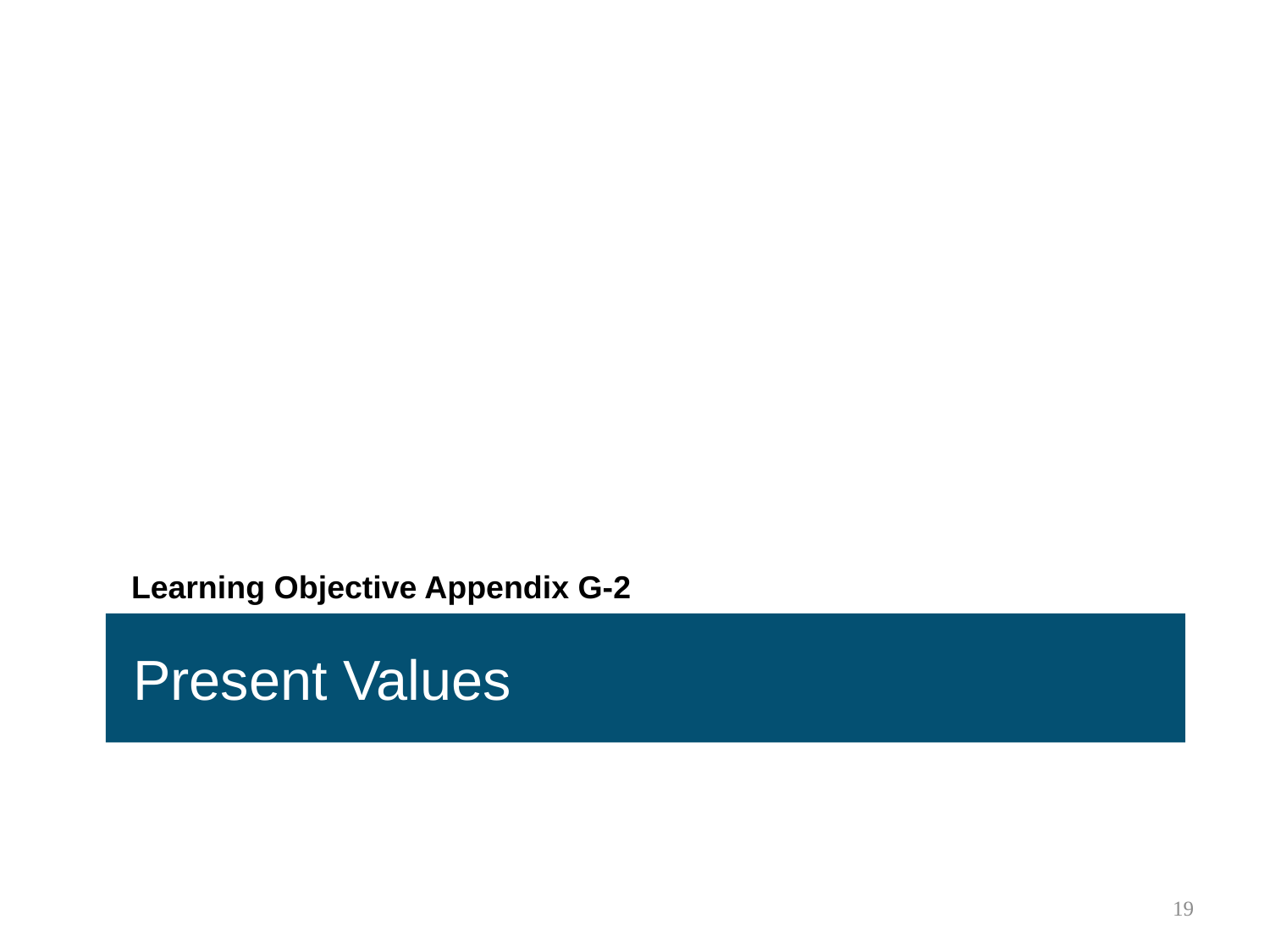

Learning Objective Appendix G-2
Present Values
19